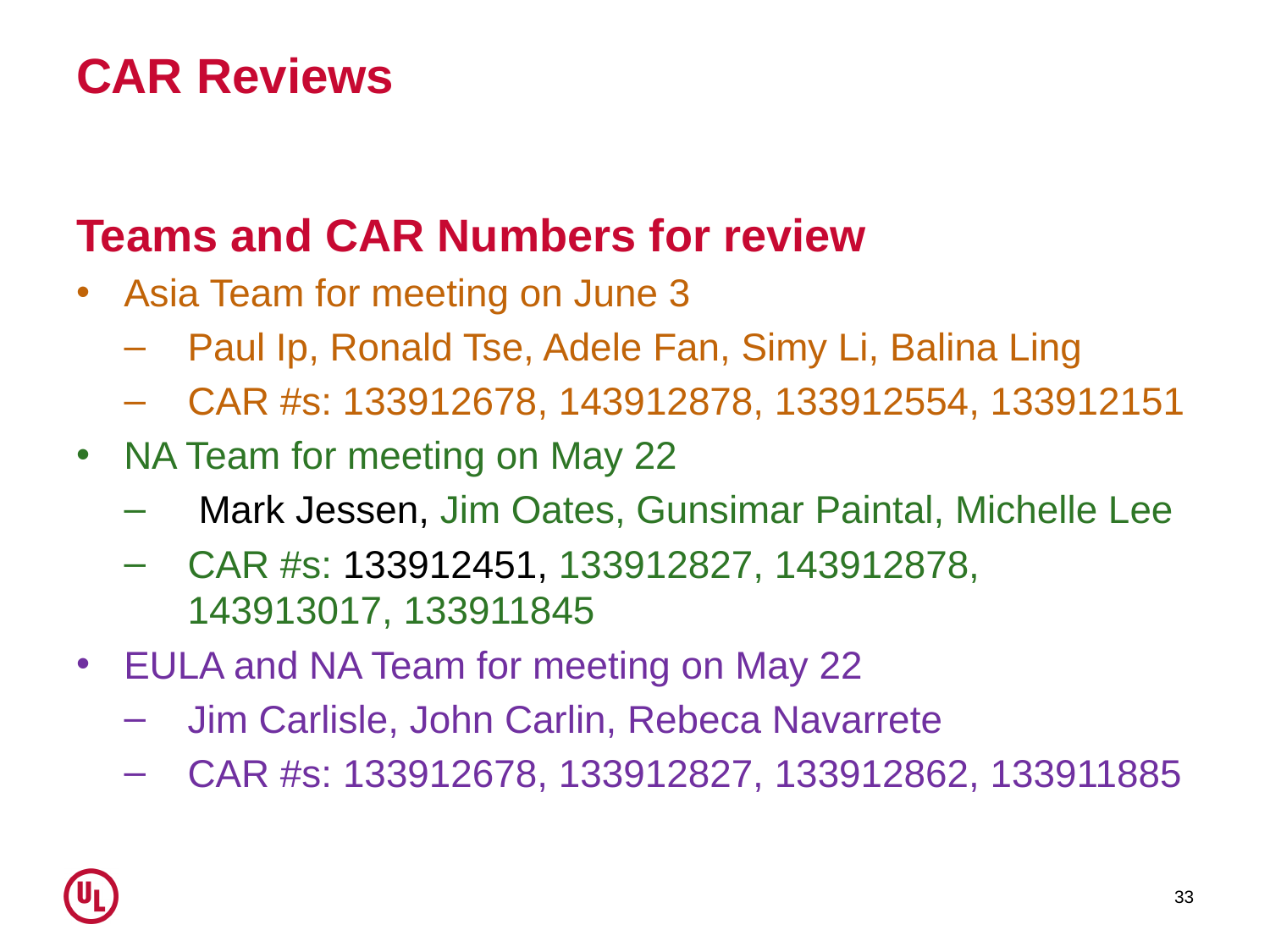

# CAR Reviews
Teams and CAR Numbers for review
Asia Team for meeting on June 3
Paul Ip, Ronald Tse, Adele Fan, Simy Li, Balina Ling
CAR #s: 133912678, 143912878, 133912554, 133912151
NA Team for meeting on May 22
 Mark Jessen, Jim Oates, Gunsimar Paintal, Michelle Lee
CAR #s: 133912451, 133912827, 143912878, 143913017, 133911845
EULA and NA Team for meeting on May 22
Jim Carlisle, John Carlin, Rebeca Navarrete
CAR #s: 133912678, 133912827, 133912862, 133911885
33